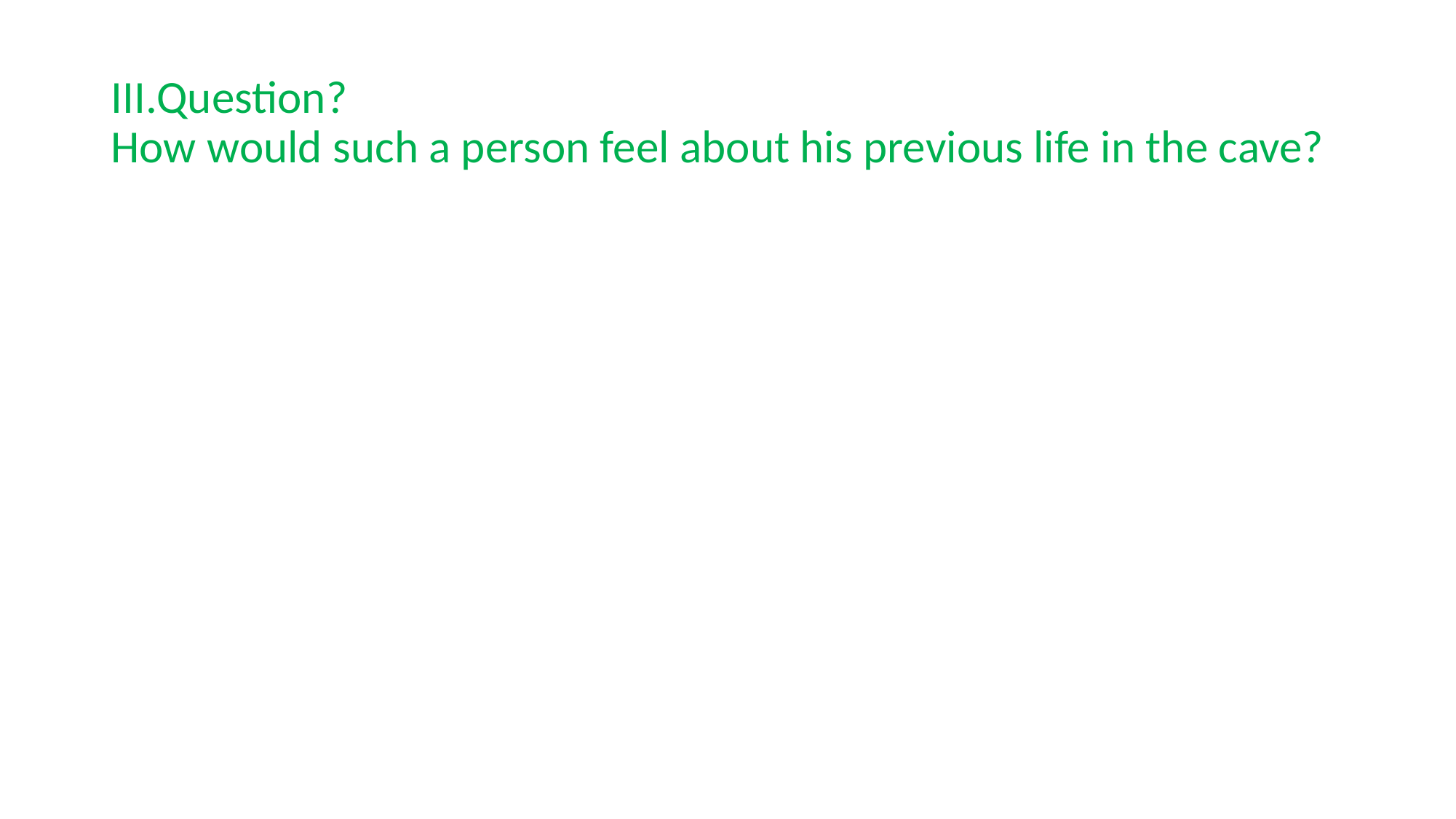

# III.Question? How would such a person feel about his previous life in the cave?